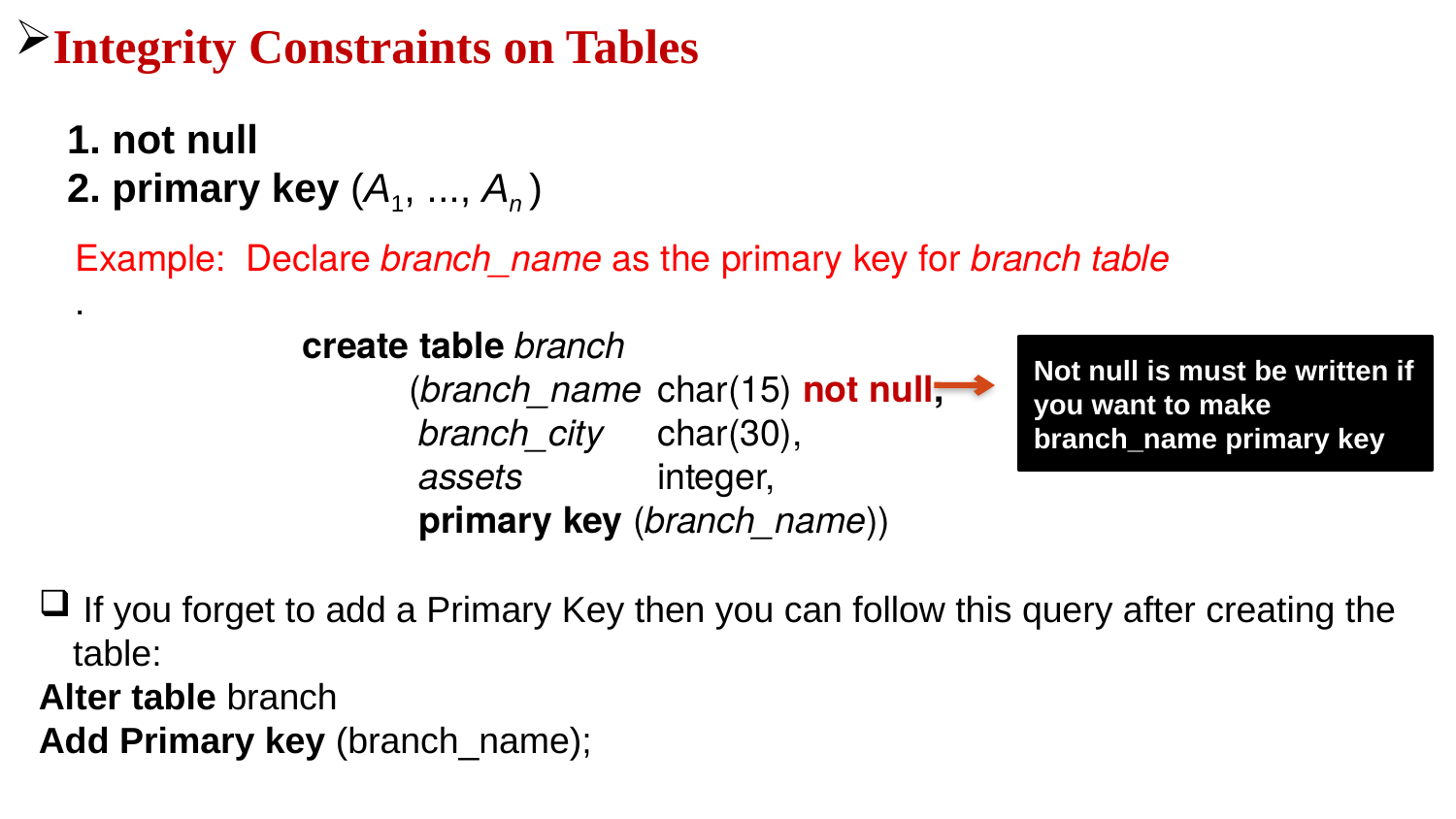

# Integrity Constraints on Tables
1. not null
2. primary key (A1, ..., An )
Example:  Declare branch_name as the primary key for branch table
.
	create table branch
		      (branch_name	char(15) not null,
		       branch_city	char(30),
		       assets		integer,
		       primary key (branch_name))
Not null is must be written if you want to make branch_name primary key
 If you forget to add a Primary Key then you can follow this query after creating the table:
Alter table branch
Add Primary key (branch_name);